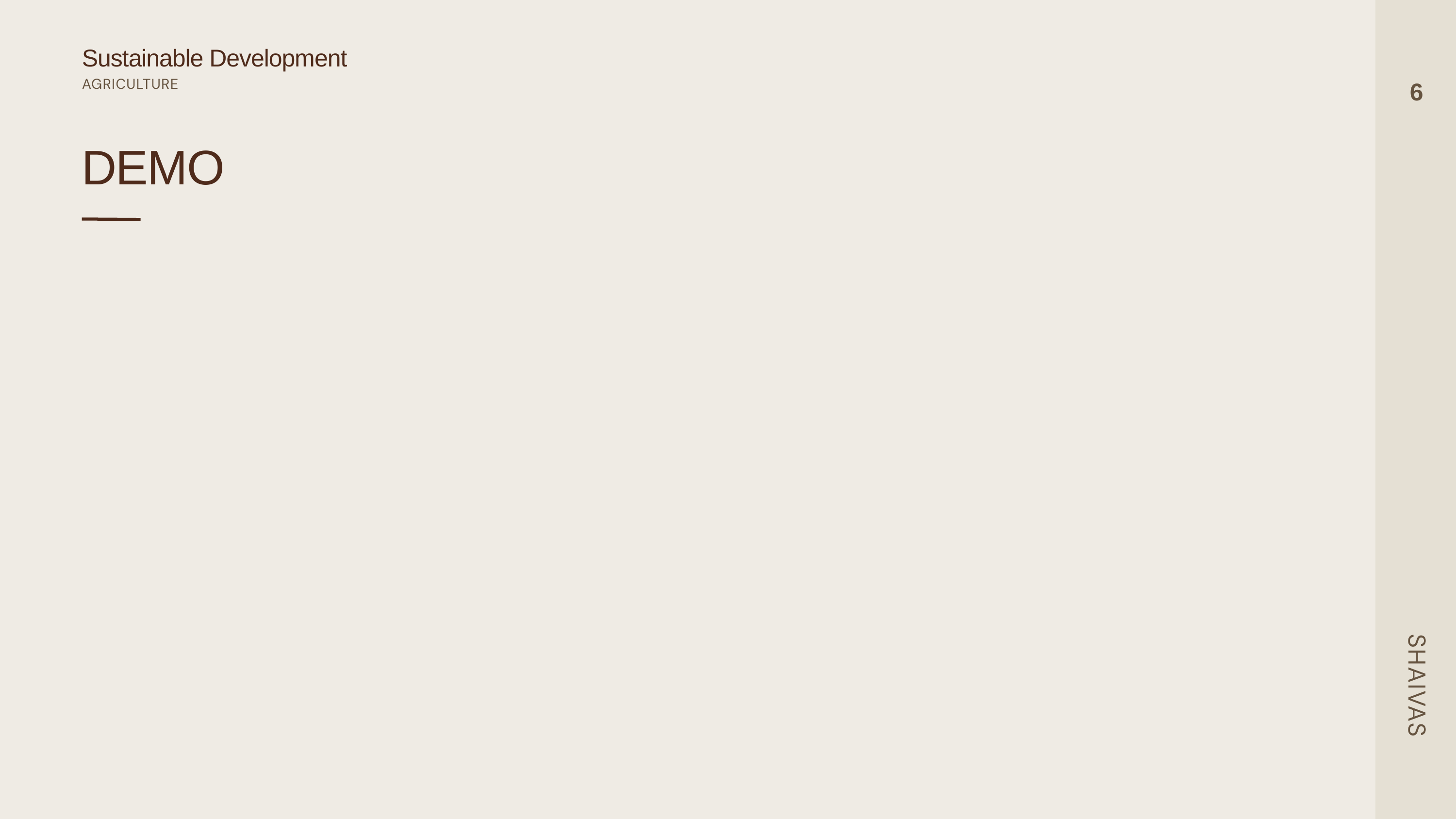

Sustainable Development
AGRICULTURE
6
DEMO

3
4
5
PROBLEM STATEMENT
SOLUTION
TECH STACK

7
8
9
SHAIVAS
CHALLENGES AND LEARNINGS
FUTURE SCOPE
CONCLUSION